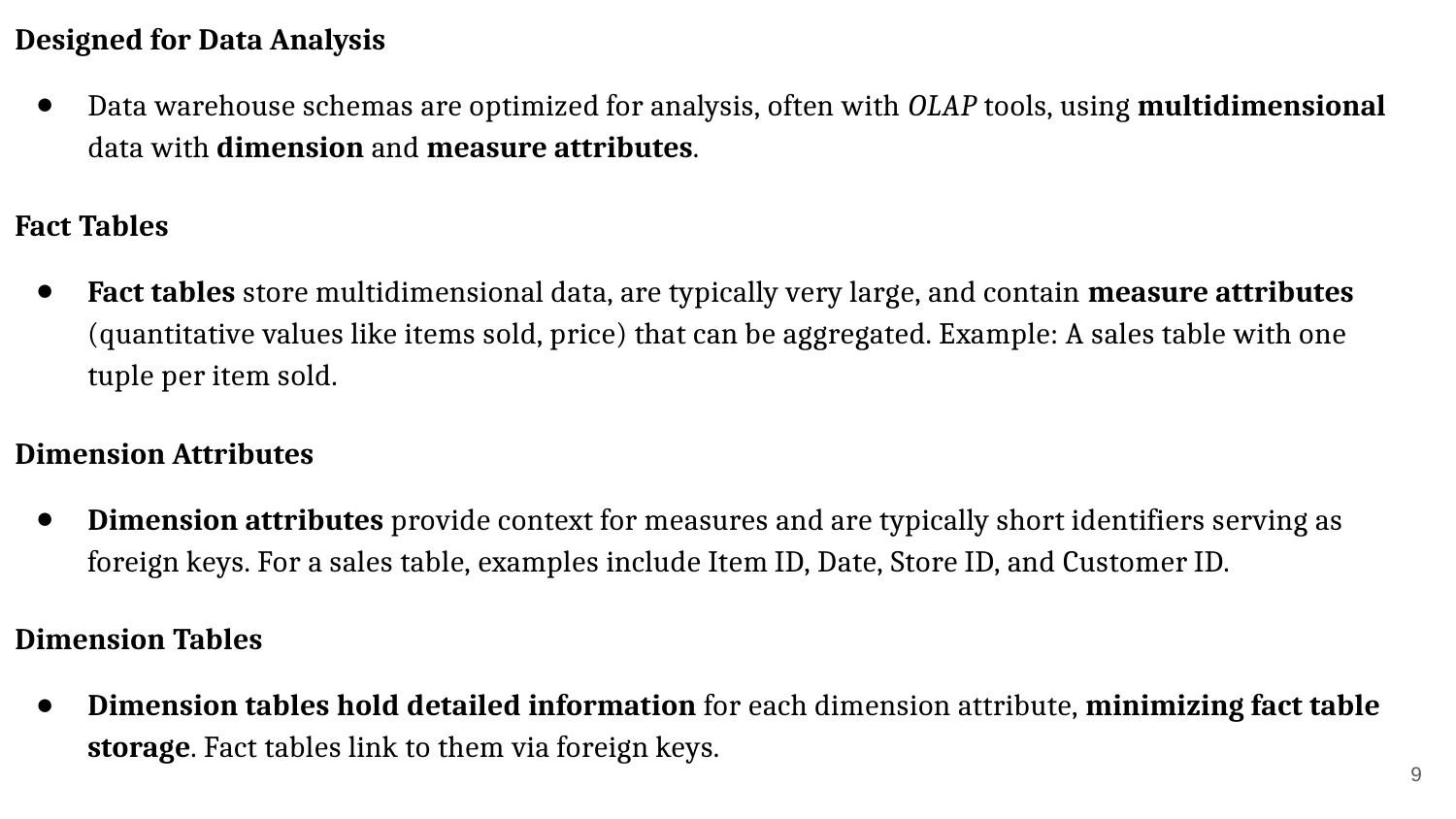

Designed for Data Analysis
Data warehouse schemas are optimized for analysis, often with OLAP tools, using multidimensional data with dimension and measure attributes.
Fact Tables
Fact tables store multidimensional data, are typically very large, and contain measure attributes (quantitative values like items sold, price) that can be aggregated. Example: A sales table with one tuple per item sold.
Dimension Attributes
Dimension attributes provide context for measures and are typically short identifiers serving as foreign keys. For a sales table, examples include Item ID, Date, Store ID, and Customer ID.
Dimension Tables
Dimension tables hold detailed information for each dimension attribute, minimizing fact table storage. Fact tables link to them via foreign keys.
9